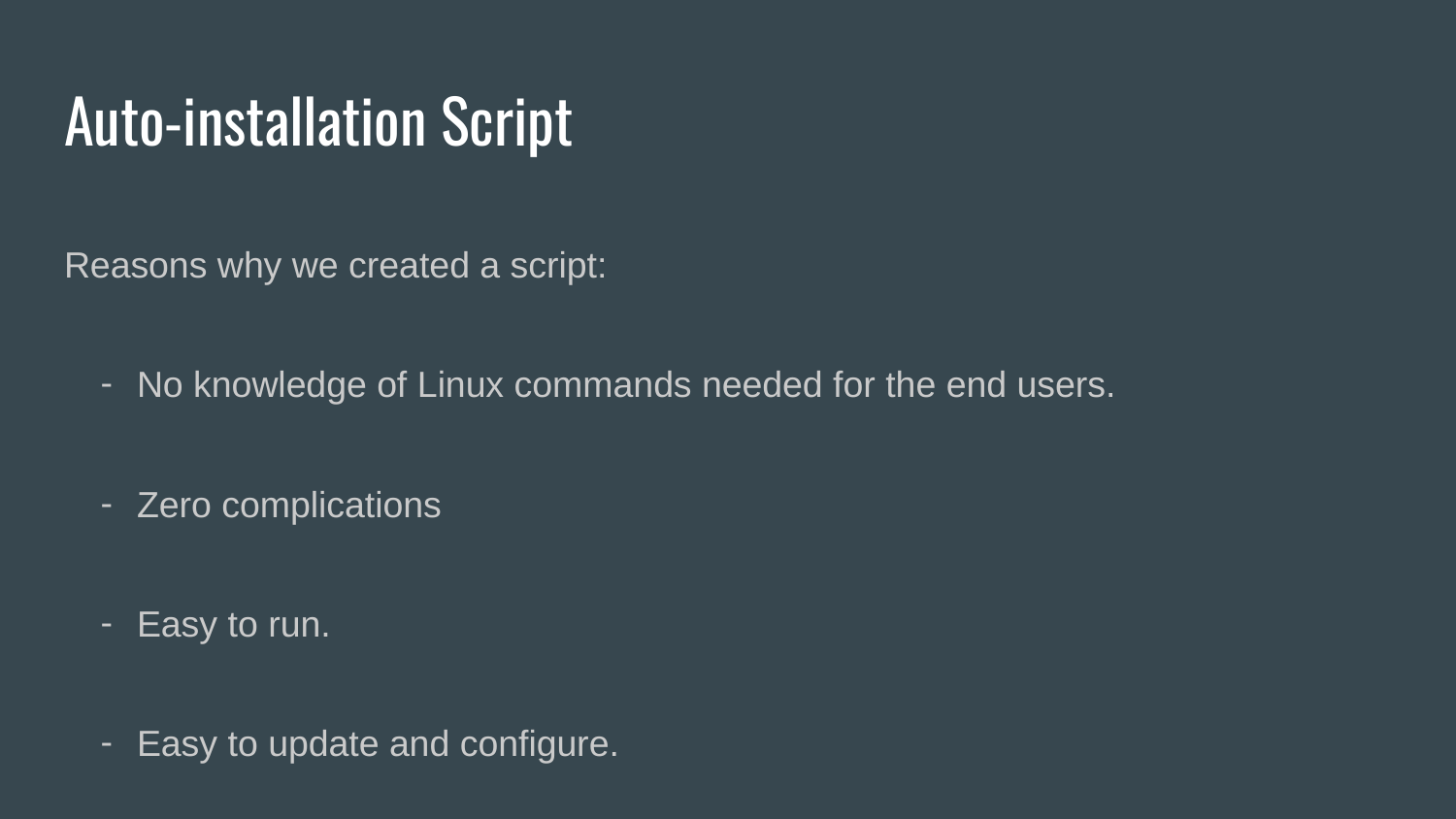

# Auto-installation Script
Reasons why we created a script:
No knowledge of Linux commands needed for the end users.
Zero complications
Easy to run.
Easy to update and configure.